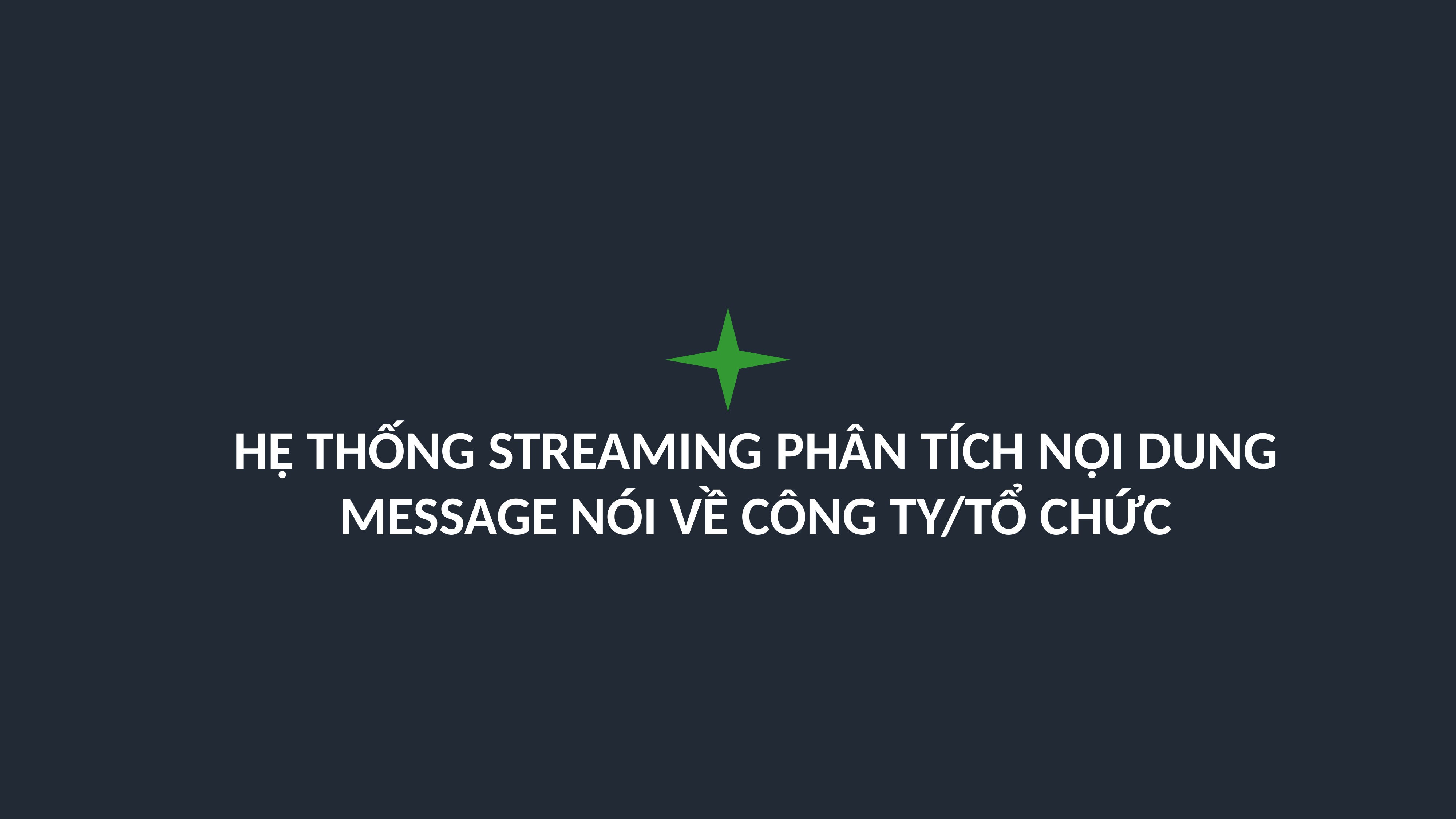

HỆ THỐNG STREAMING PHÂN TÍCH NỘI DUNG MESSAGE NÓI VỀ CÔNG TY/TỔ CHỨC